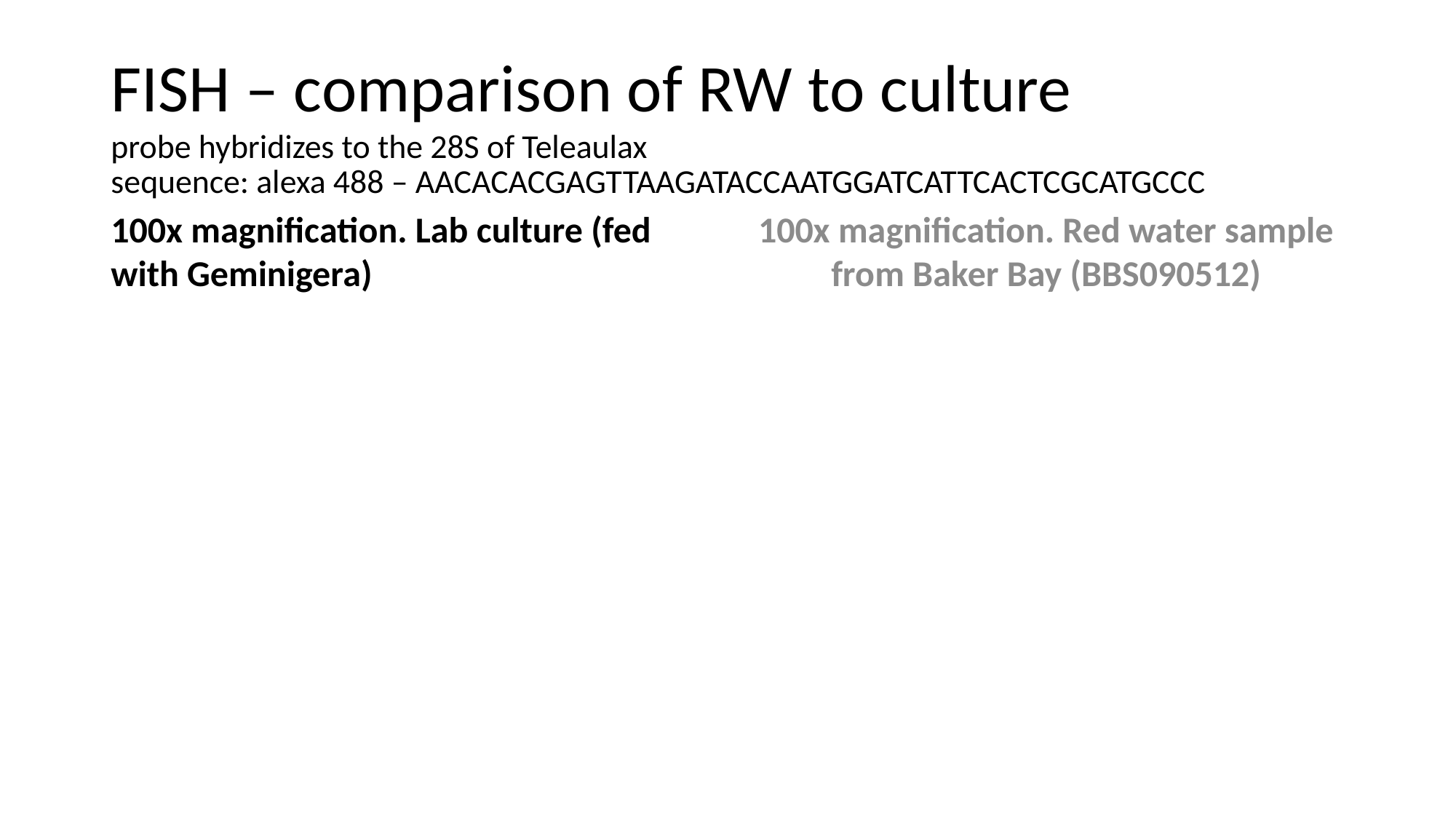

FISH – comparison of RW to culture
probe hybridizes to the 28S of Teleaulax
sequence: alexa 488 – AACACACGAGTTAAGATACCAATGGATCATTCACTCGCATGCCC
100x magnification. Lab culture (fed with Geminigera)
100x magnification. Red water sample from Baker Bay (BBS090512)